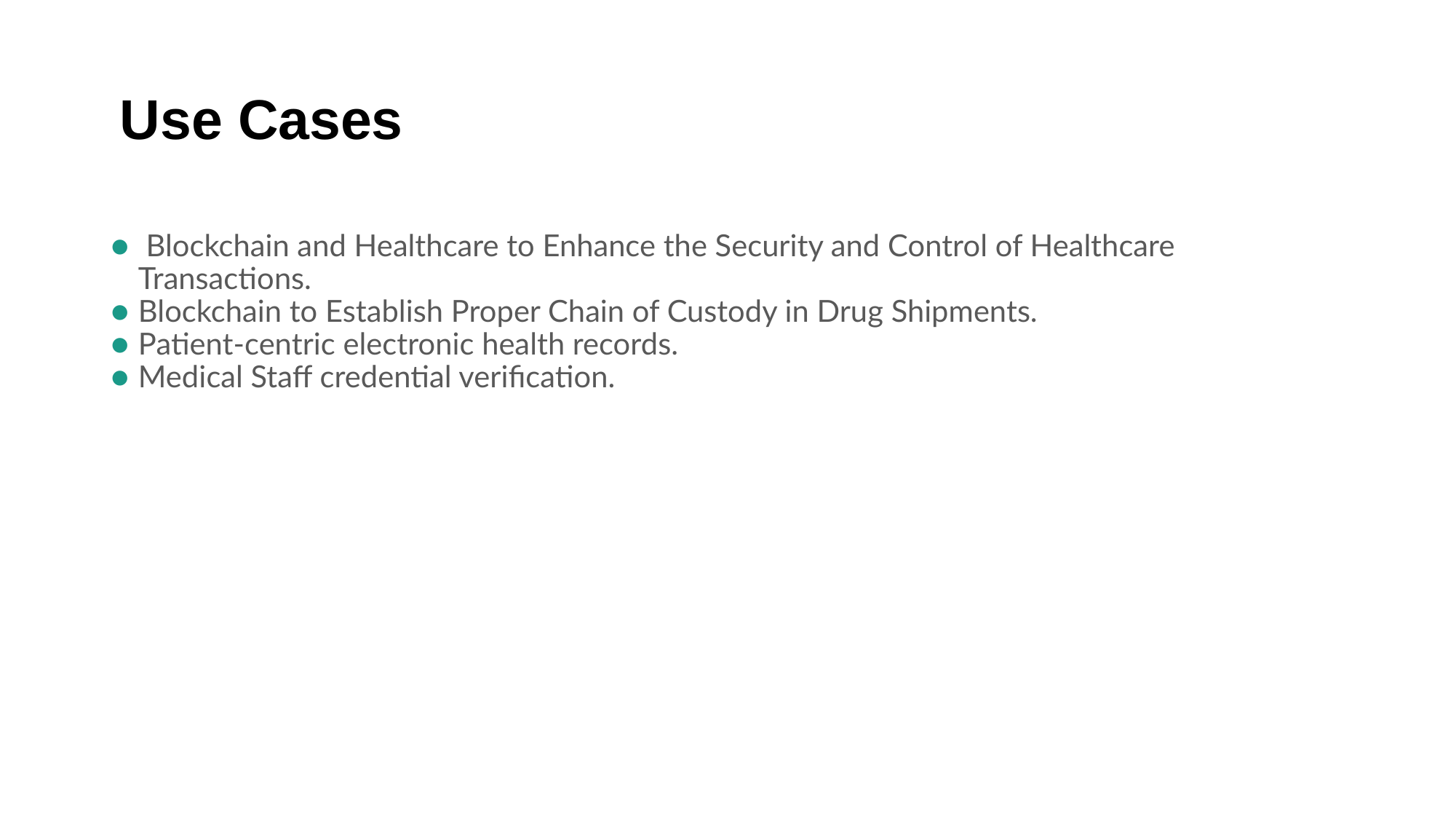

# Use Cases
 Blockchain and Healthcare to Enhance the Security and Control of Healthcare Transactions.
Blockchain to Establish Proper Chain of Custody in Drug Shipments.
Patient-centric electronic health records.
Medical Staff credential verification.